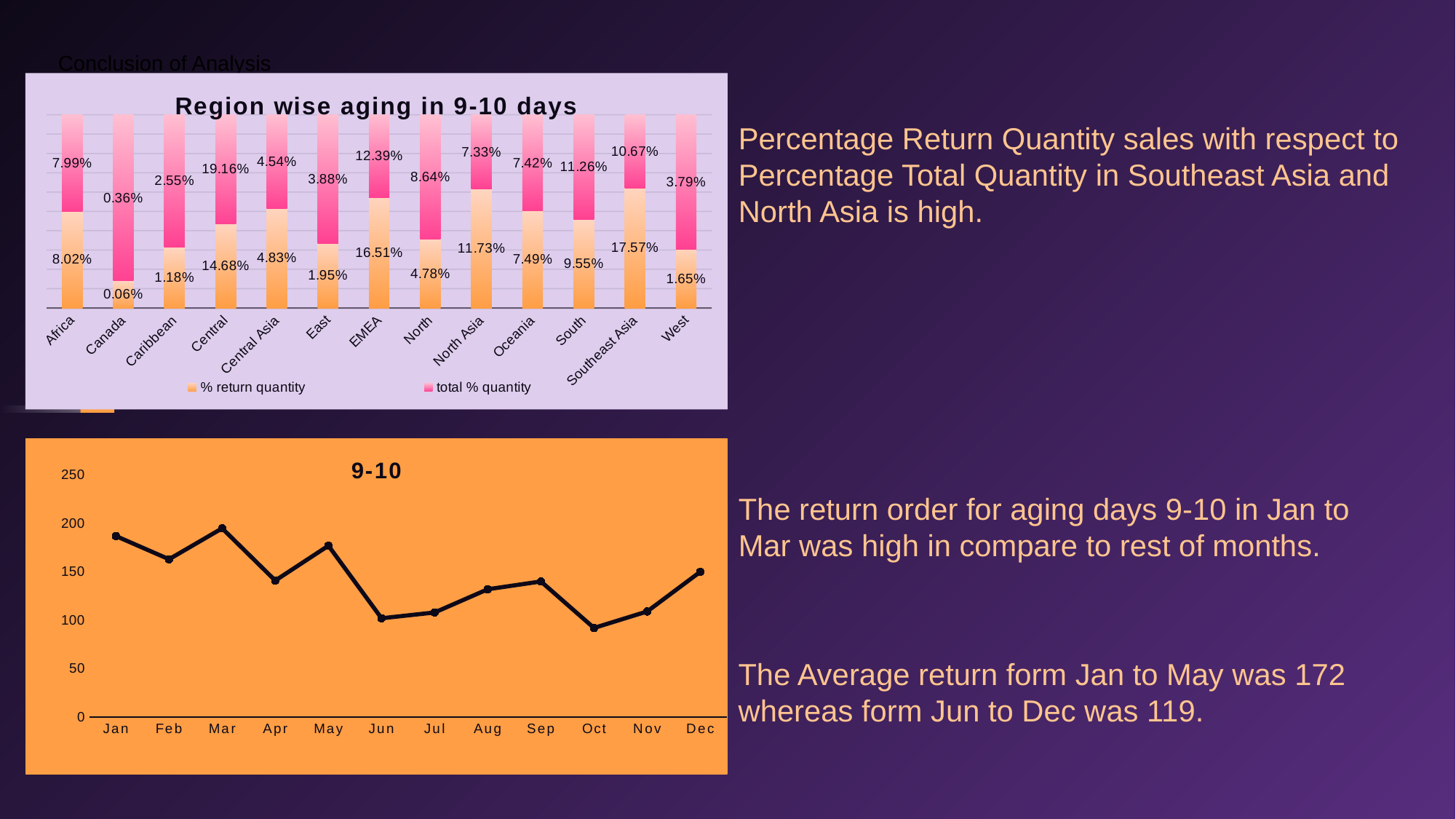

Conclusion of Analysis

### Chart: Region wise aging in 9-10 days

| Category | % return quantity | total % quantity |
|---|---|---|
| Africa | 0.08018867924528301 | 0.07989167230873392 |
| Canada | 0.0005896226415094339 | 0.003610923042202663 |
| Caribbean | 0.01179245283018868 | 0.025502143985556308 |
| Central | 0.14681603773584906 | 0.1916046039268788 |
| Central Asia | 0.04834905660377359 | 0.04536222071767095 |
| East | 0.01945754716981132 | 0.038817422703678627 |
| EMEA | 0.1650943396226415 | 0.12389979688557888 |
| North | 0.047759433962264154 | 0.08643647032272625 |
| North Asia | 0.11733490566037735 | 0.0733468742947416 |
| Oceania | 0.07488207547169812 | 0.07424960505529225 |
| South | 0.09551886792452831 | 0.11261566237869555 |
| Southeast Asia | 0.17570754716981132 | 0.10674791243511622 |
| West | 0.01650943396226415 | 0.037914691943127965 |
Percentage Return Quantity sales with respect to Percentage Total Quantity in Southeast Asia and North Asia is high.

### Chart:

| Category | 9-10 |
|---|---|
| Jan | 187.0 |
| Feb | 163.0 |
| Mar | 195.0 |
| Apr | 141.0 |
| May | 177.0 |
| Jun | 102.0 |
| Jul | 108.0 |
| Aug | 132.0 |
| Sep | 140.0 |
| Oct | 92.0 |
| Nov | 109.0 |
| Dec | 150.0 |
The return order for aging days 9-10 in Jan to Mar was high in compare to rest of months.
The Average return form Jan to May was 172 whereas form Jun to Dec was 119.